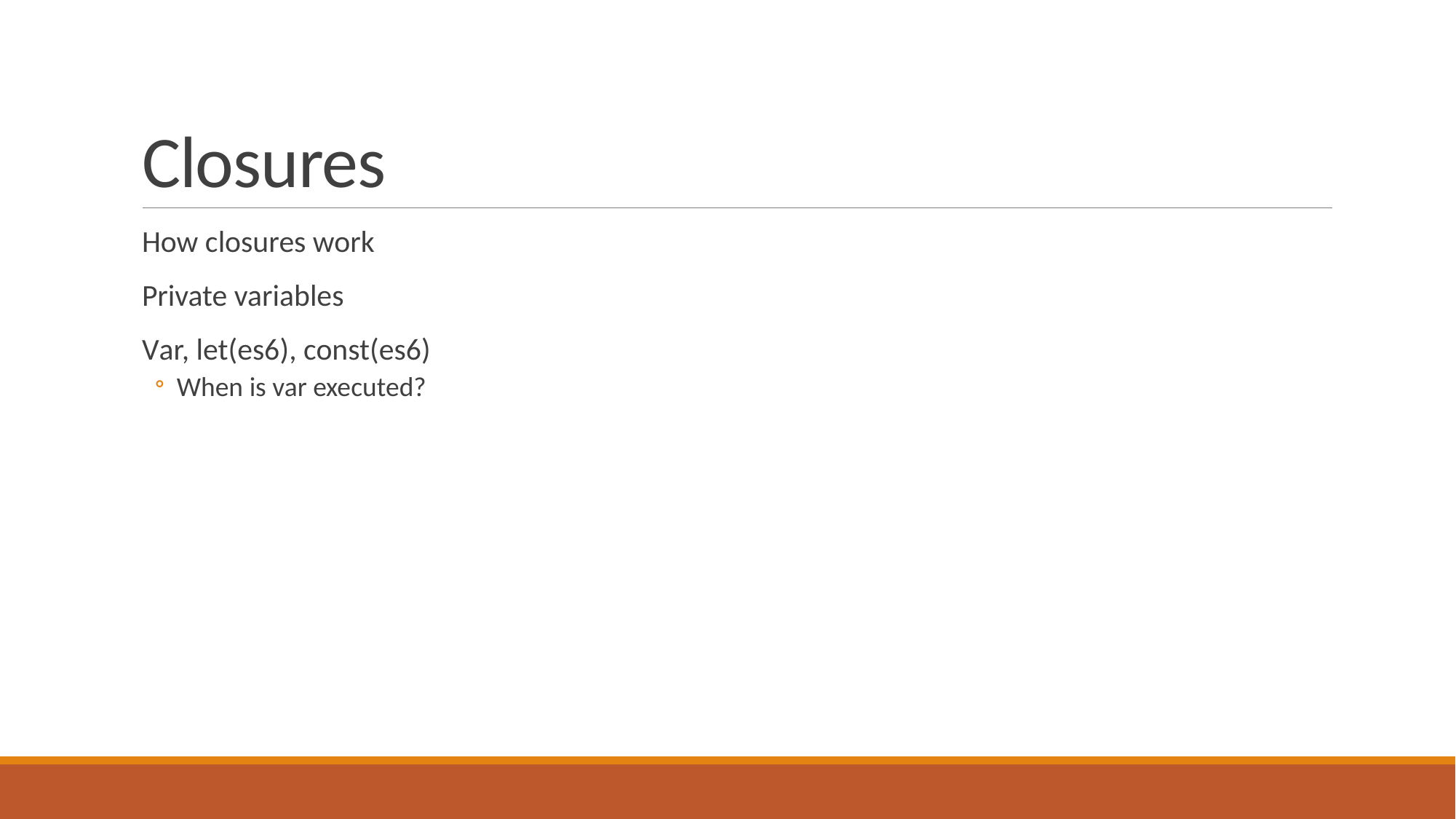

# Closures
How closures work
Private variables
Var, let(es6), const(es6)
When is var executed?